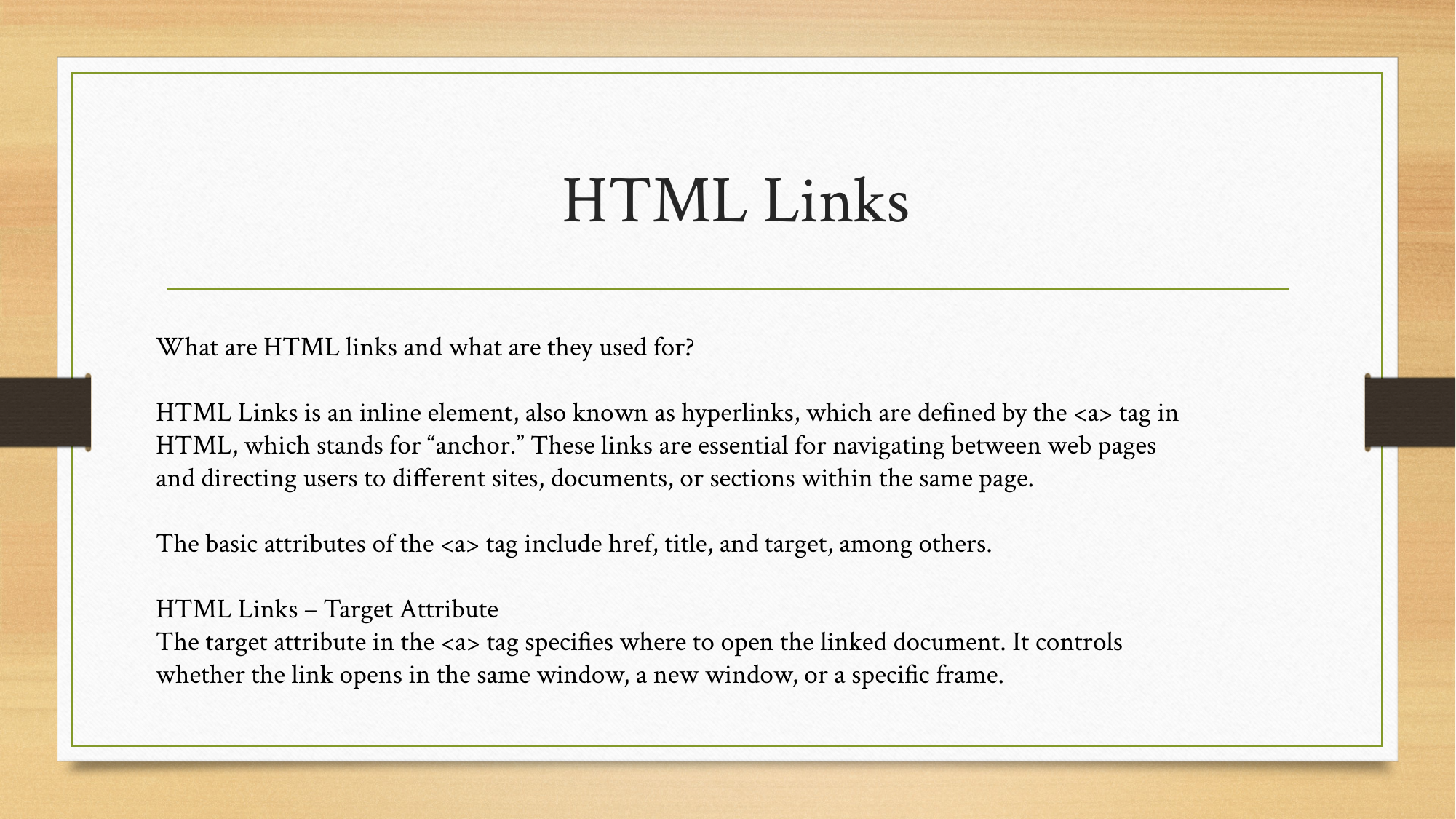

# HTML Links
What are HTML links and what are they used for?

HTML Links is an inline element, also known as hyperlinks, which are defined by the <a> tag in HTML, which stands for “anchor.” These links are essential for navigating between web pages and directing users to different sites, documents, or sections within the same page.

The basic attributes of the <a> tag include href, title, and target, among others.

HTML Links – Target Attribute
The target attribute in the <a> tag specifies where to open the linked document. It controls whether the link opens in the same window, a new window, or a specific frame.